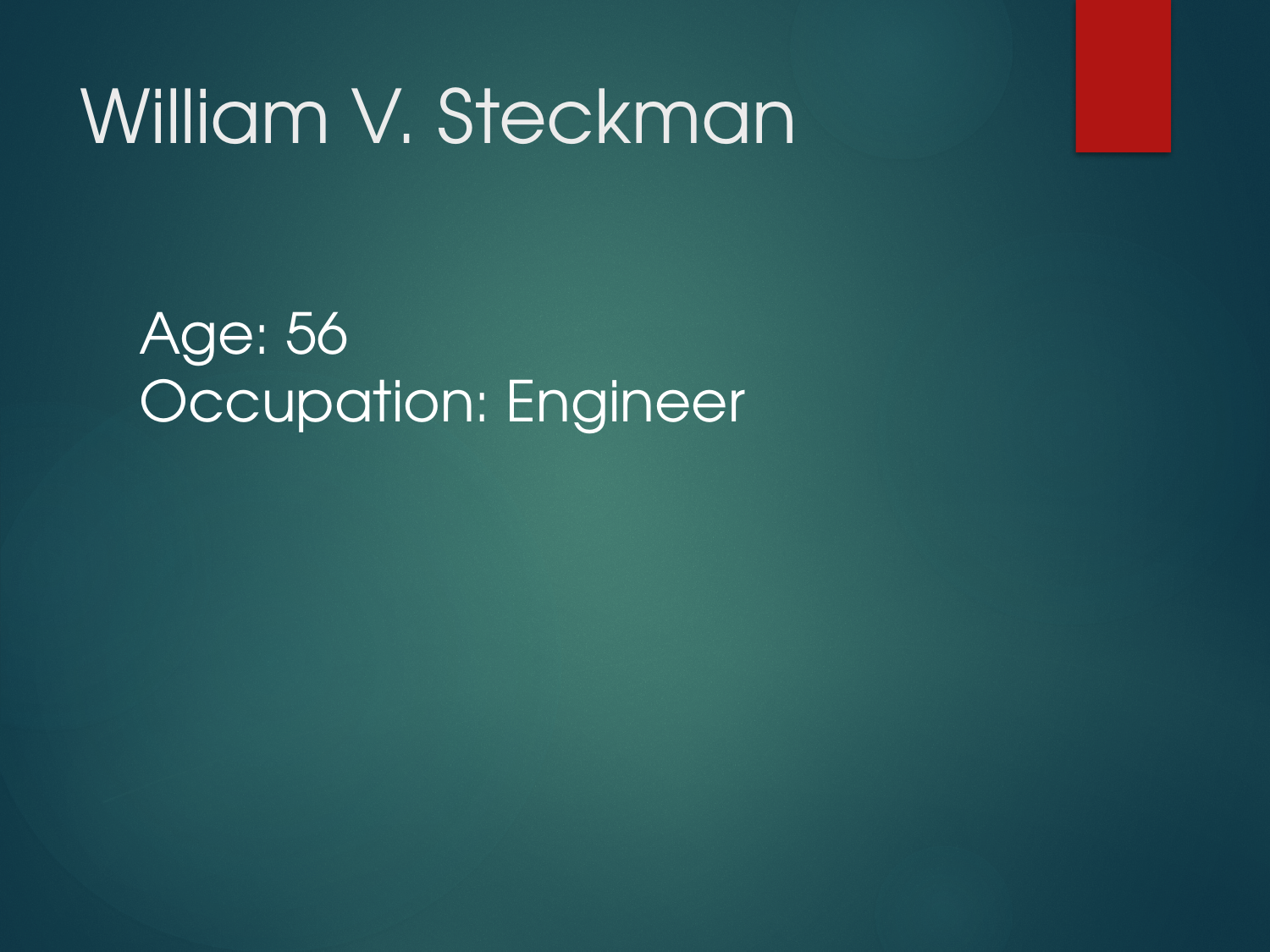

# William V. Steckman

Age: 56
Occupation: Engineer